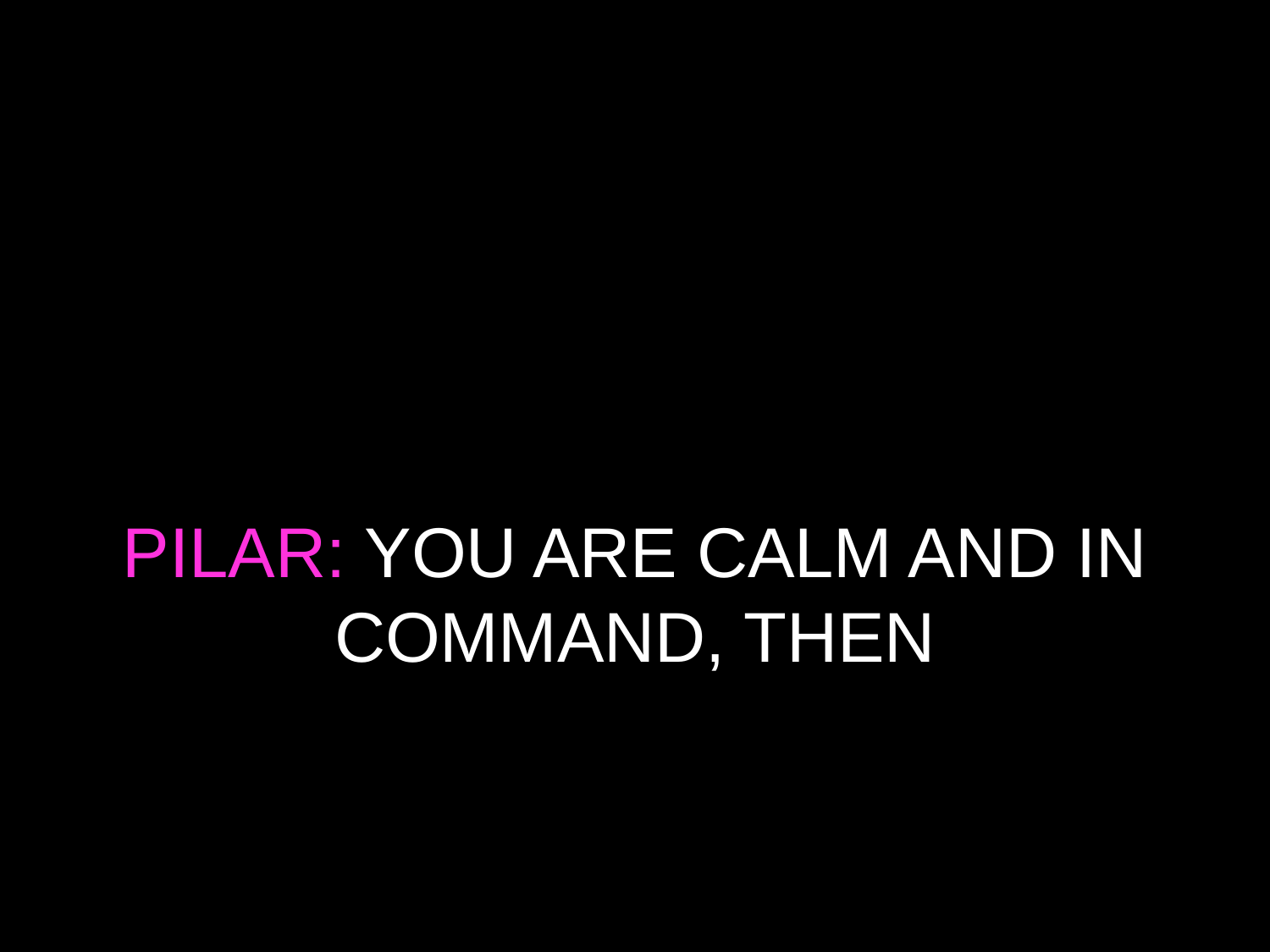

# PILAR: YOU ARE CALM AND IN COMMAND, THEN